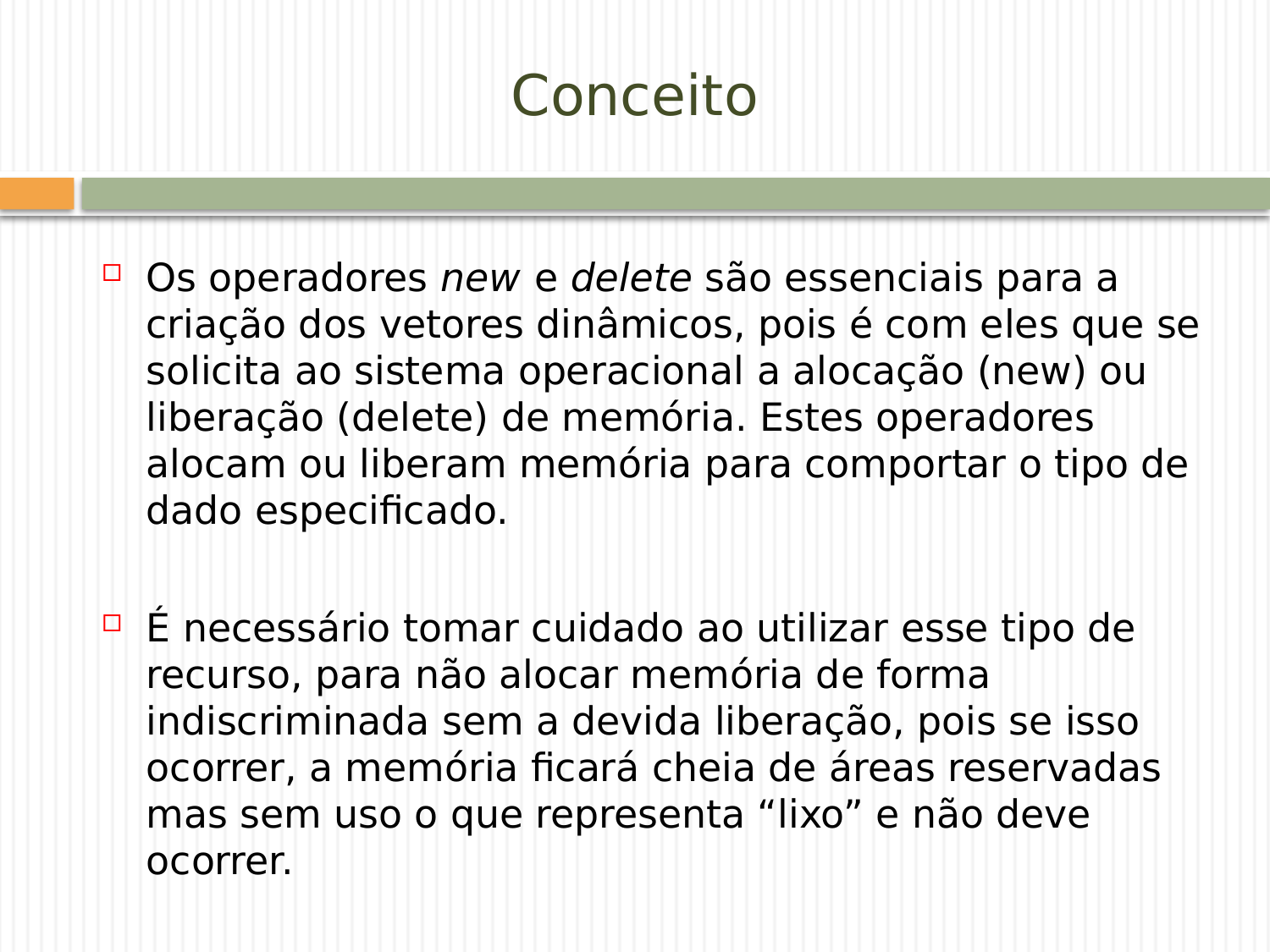

# Conceito
Os operadores new e delete são essenciais para a criação dos vetores dinâmicos, pois é com eles que se solicita ao sistema operacional a alocação (new) ou liberação (delete) de memória. Estes operadores alocam ou liberam memória para comportar o tipo de dado especificado.

É necessário tomar cuidado ao utilizar esse tipo de recurso, para não alocar memória de forma indiscriminada sem a devida liberação, pois se isso ocorrer, a memória ficará cheia de áreas reservadas mas sem uso o que representa “lixo” e não deve ocorrer.